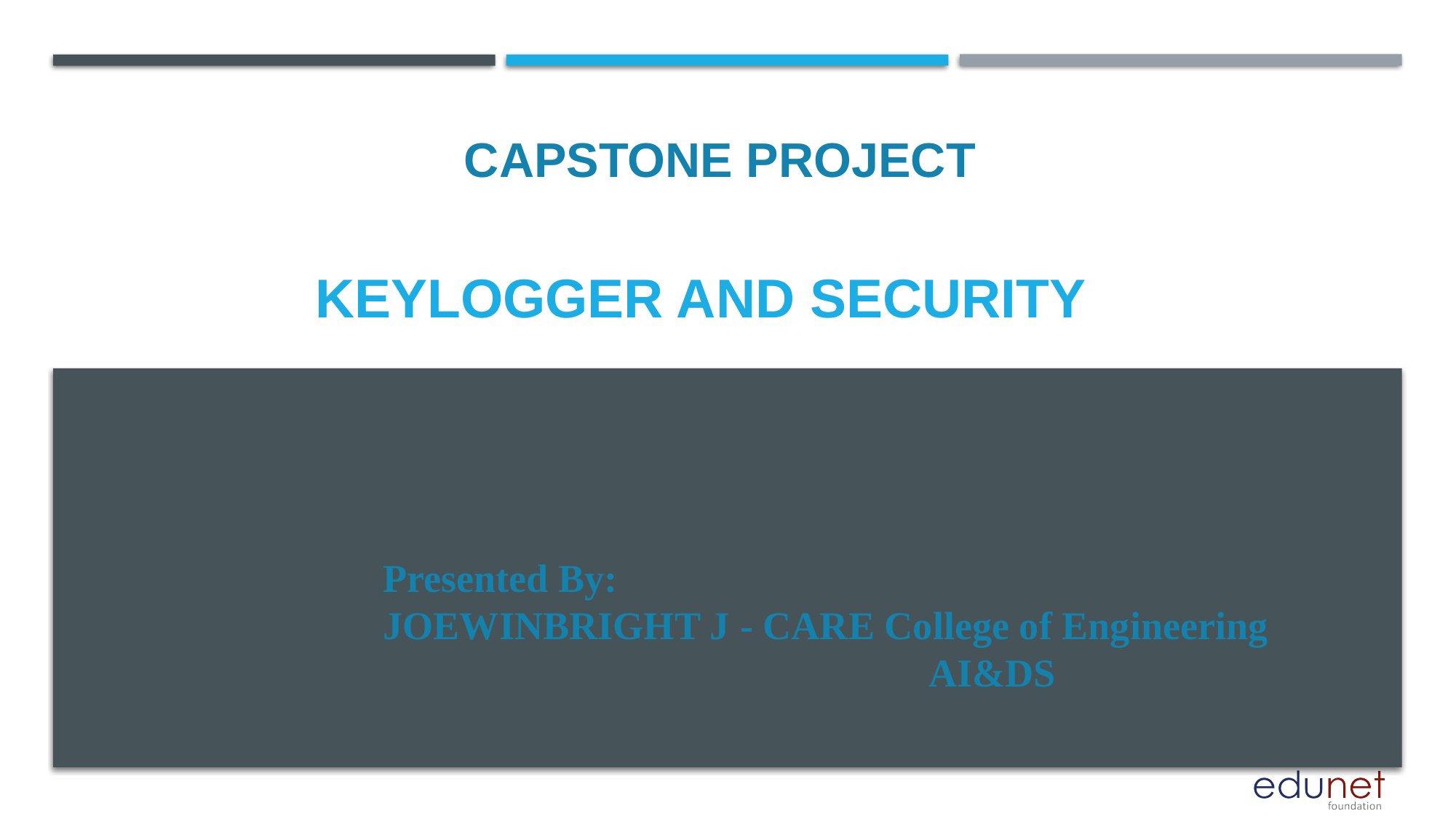

CAPSTONE PROJECT
# KEYLOGGER and security
Presented By:
JOEWINBRIGHT J - CARE College of Engineering
					AI&DS